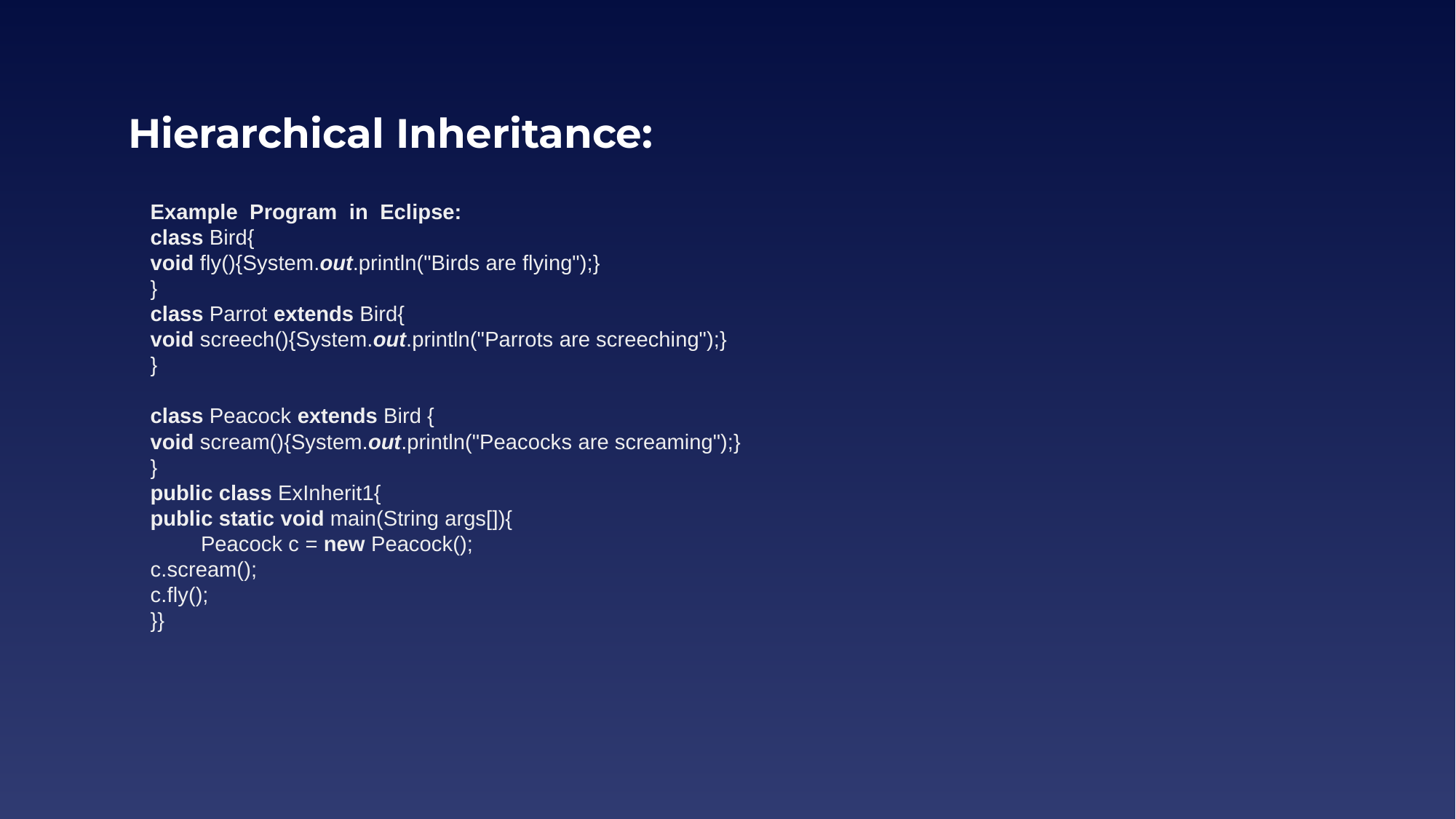

# Hierarchical Inheritance:
Example  Program  in  Eclipse:
class Bird{
void fly(){System.out.println("Birds are flying");}
}
class Parrot extends Bird{
void screech(){System.out.println("Parrots are screeching");}
}

class Peacock extends Bird {
void scream(){System.out.println("Peacocks are screaming");}
}
public class ExInherit1{
public static void main(String args[]){
	Peacock c = new Peacock();
c.scream();
c.fly();
}}